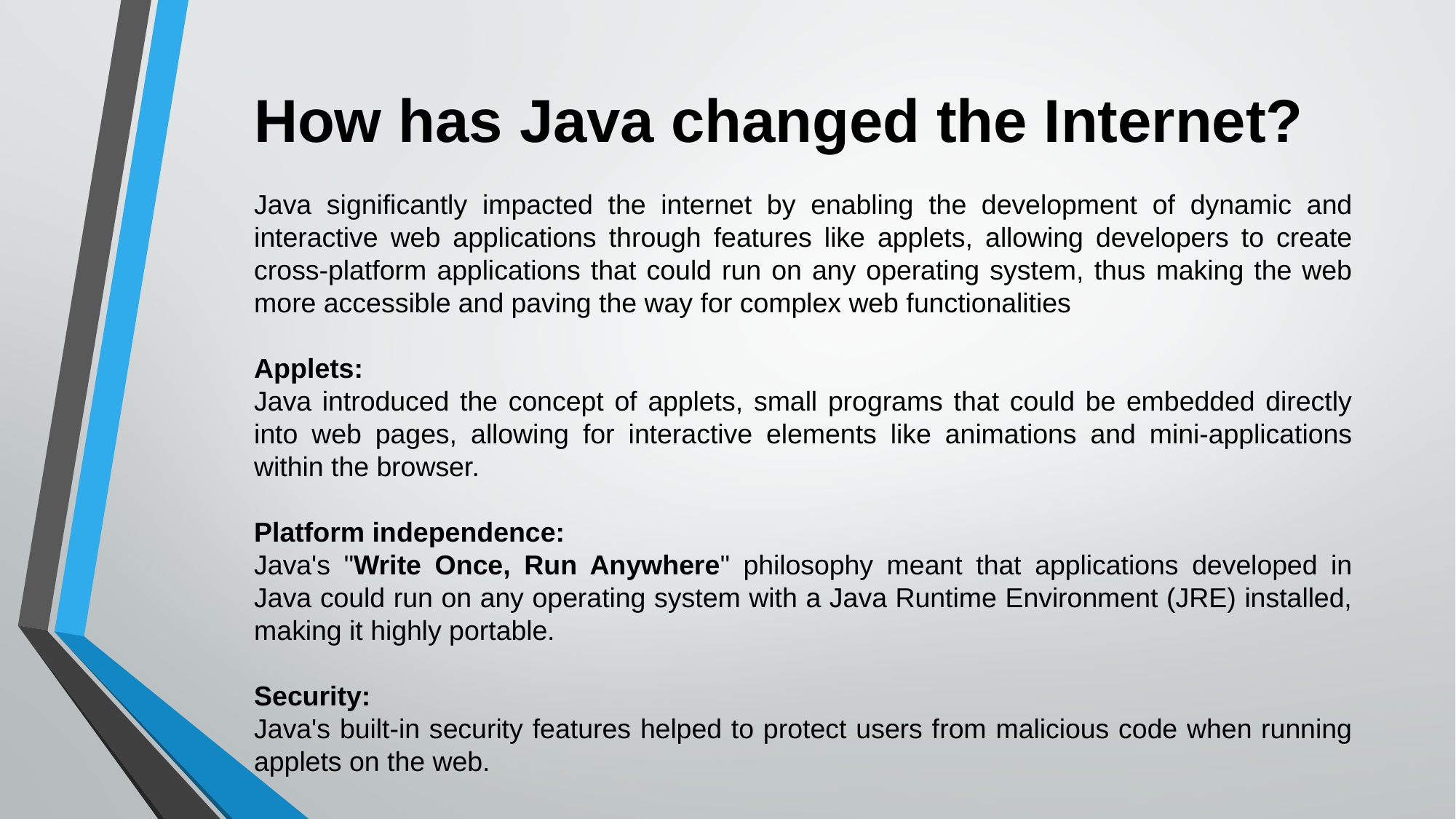

How has Java changed the Internet?

Java significantly impacted the internet by enabling the development of dynamic and interactive web applications through features like applets, allowing developers to create cross-platform applications that could run on any operating system, thus making the web more accessible and paving the way for complex web functionalities

Applets:
Java introduced the concept of applets, small programs that could be embedded directly into web pages, allowing for interactive elements like animations and mini-applications within the browser.

Platform independence:
Java's "Write Once, Run Anywhere" philosophy meant that applications developed in Java could run on any operating system with a Java Runtime Environment (JRE) installed, making it highly portable.

Security:
Java's built-in security features helped to protect users from malicious code when running applets on the web.